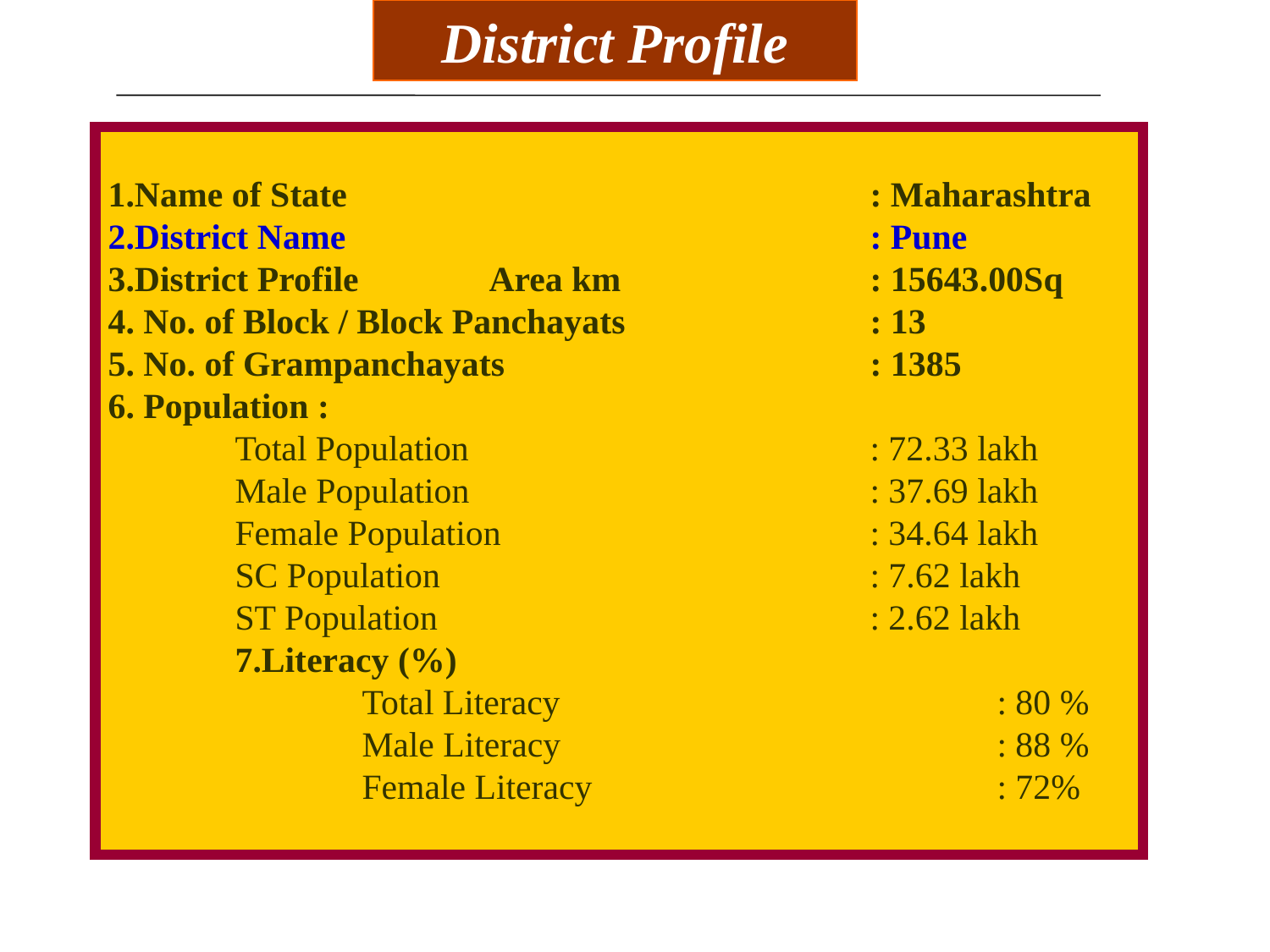

District Profile

1.Name of State					: Maharashtra
2.District Name					: Pune
3.District Profile 	Area km		: 15643.00Sq
4. No. of Block / Block Panchayats		: 13
5. No. of Grampanchayats			: 1385
6. Population :
	Total Population				: 72.33 lakh
Male Population				: 37.69 lakh
Female Population			: 34.64 lakh
SC Population				: 7.62 lakh
ST Population				: 2.62 lakh
7.Literacy (%)
	Total Literacy 				: 80 %
	Male Literacy				: 88 %
	Female Literacy				: 72%